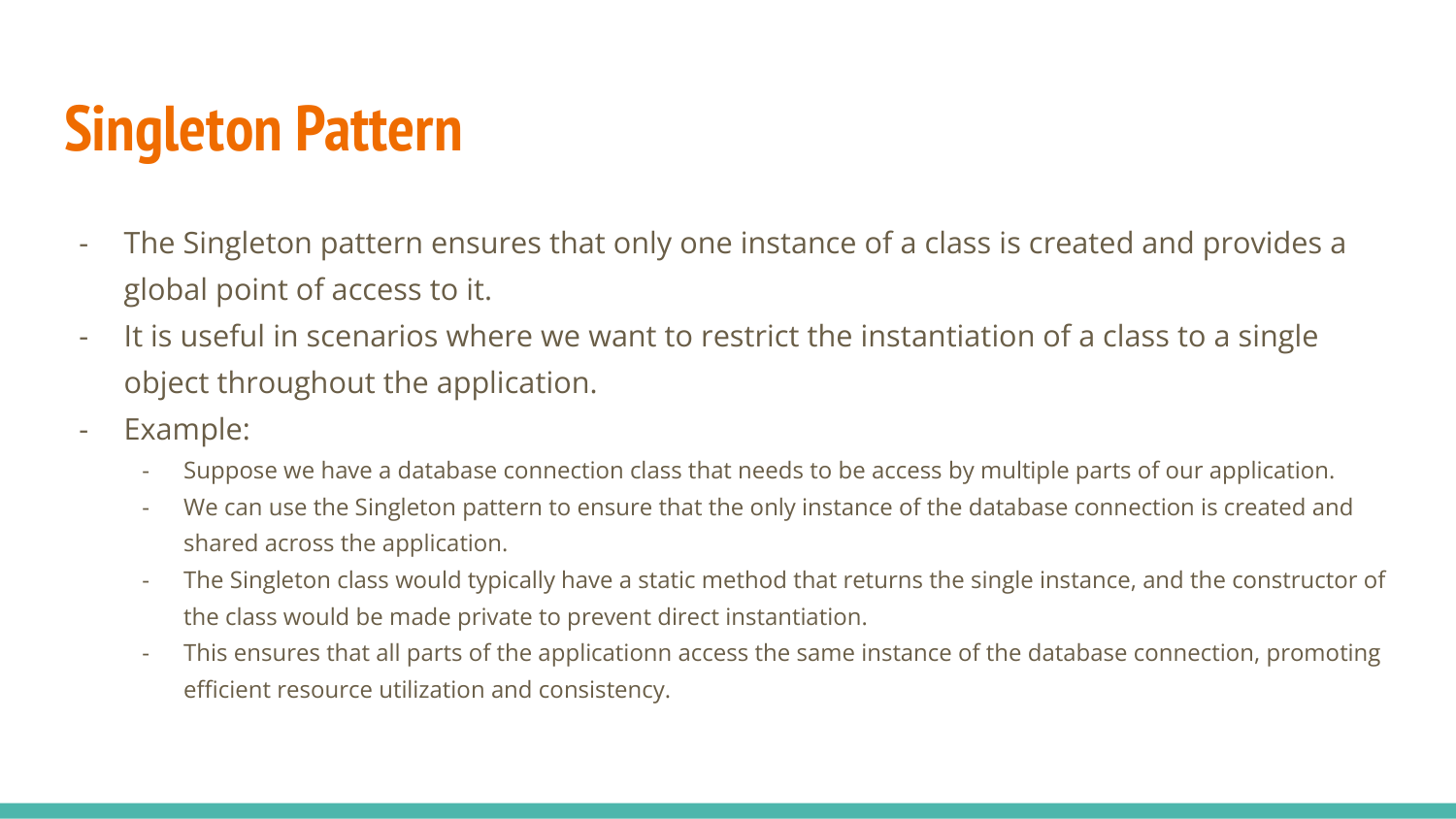

# Singleton Pattern
The Singleton pattern ensures that only one instance of a class is created and provides a global point of access to it.
It is useful in scenarios where we want to restrict the instantiation of a class to a single object throughout the application.
Example:
Suppose we have a database connection class that needs to be access by multiple parts of our application.
We can use the Singleton pattern to ensure that the only instance of the database connection is created and shared across the application.
The Singleton class would typically have a static method that returns the single instance, and the constructor of the class would be made private to prevent direct instantiation.
This ensures that all parts of the applicationn access the same instance of the database connection, promoting efficient resource utilization and consistency.